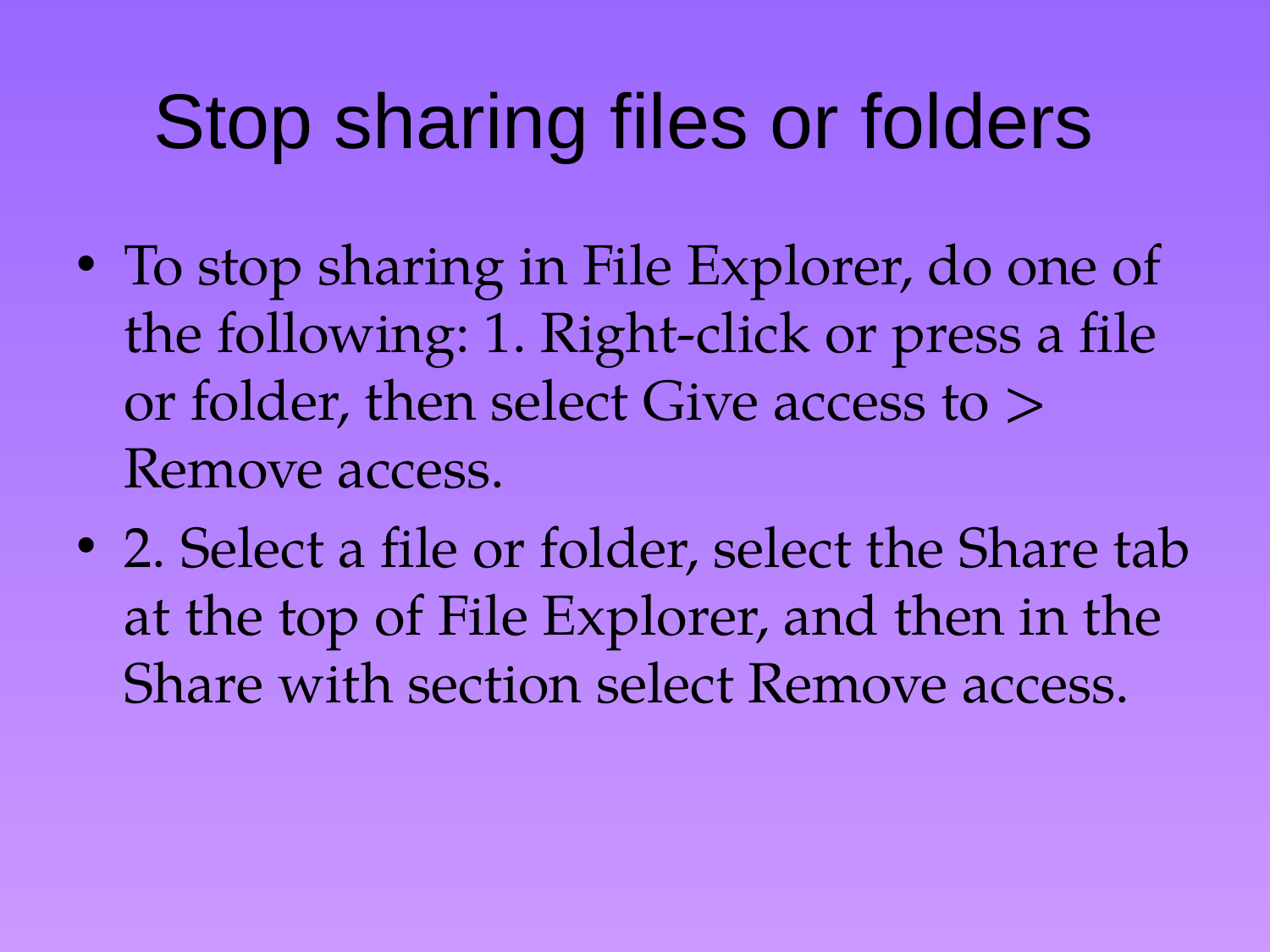

# Stop sharing files or folders
To stop sharing in File Explorer, do one of the following: 1. Right-click or press a file or folder, then select Give access to > Remove access.
2. Select a file or folder, select the Share tab at the top of File Explorer, and then in the Share with section select Remove access.